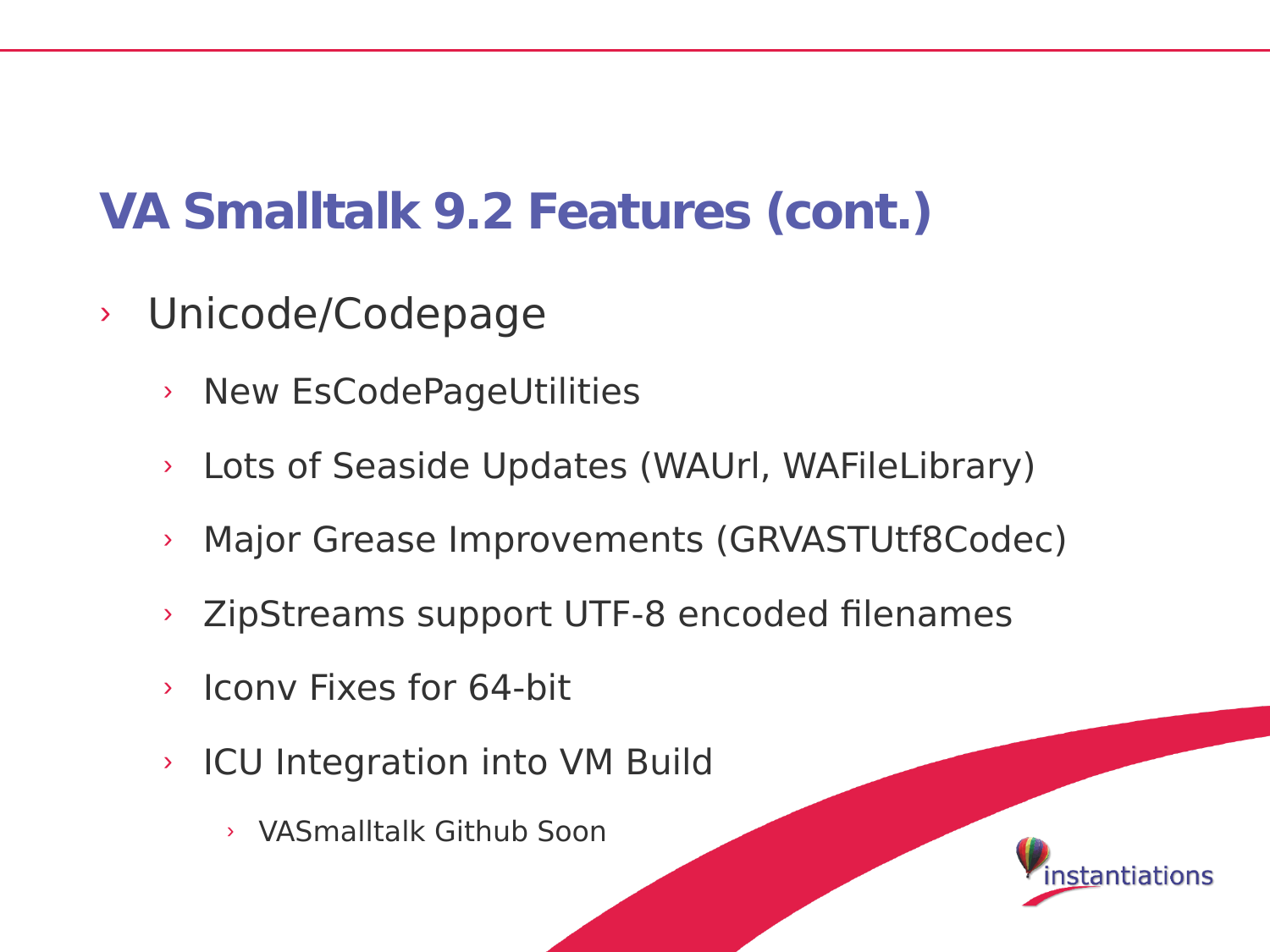

# VA Smalltalk 9.2 Features (cont.)
Unicode/Codepage
New EsCodePageUtilities
Lots of Seaside Updates (WAUrl, WAFileLibrary)
Major Grease Improvements (GRVASTUtf8Codec)
ZipStreams support UTF-8 encoded filenames
Iconv Fixes for 64-bit
ICU Integration into VM Build
VASmalltalk Github Soon